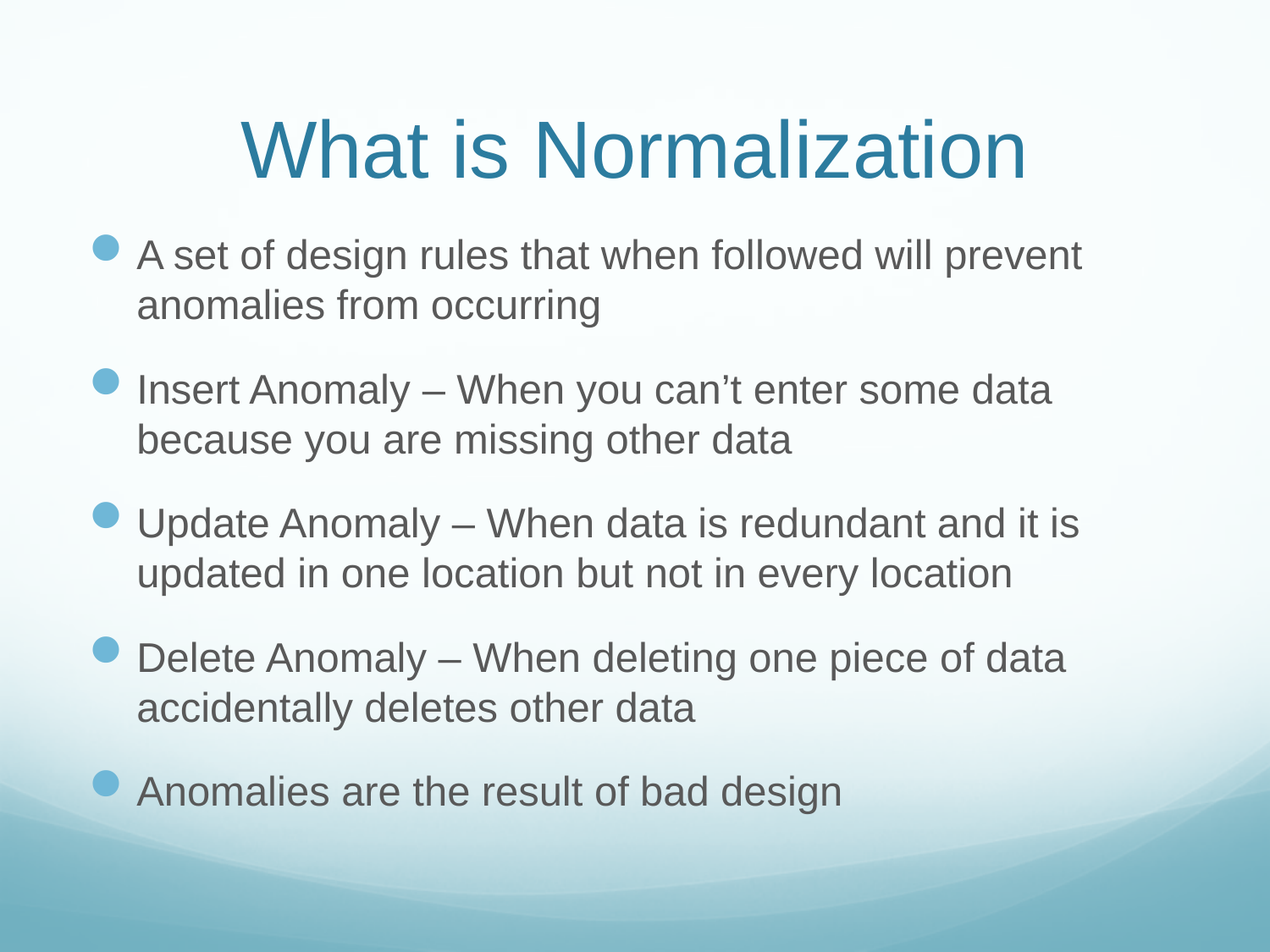

# What is Normalization
A set of design rules that when followed will prevent anomalies from occurring
Insert Anomaly – When you can’t enter some data because you are missing other data
Update Anomaly – When data is redundant and it is updated in one location but not in every location
Delete Anomaly – When deleting one piece of data accidentally deletes other data
Anomalies are the result of bad design